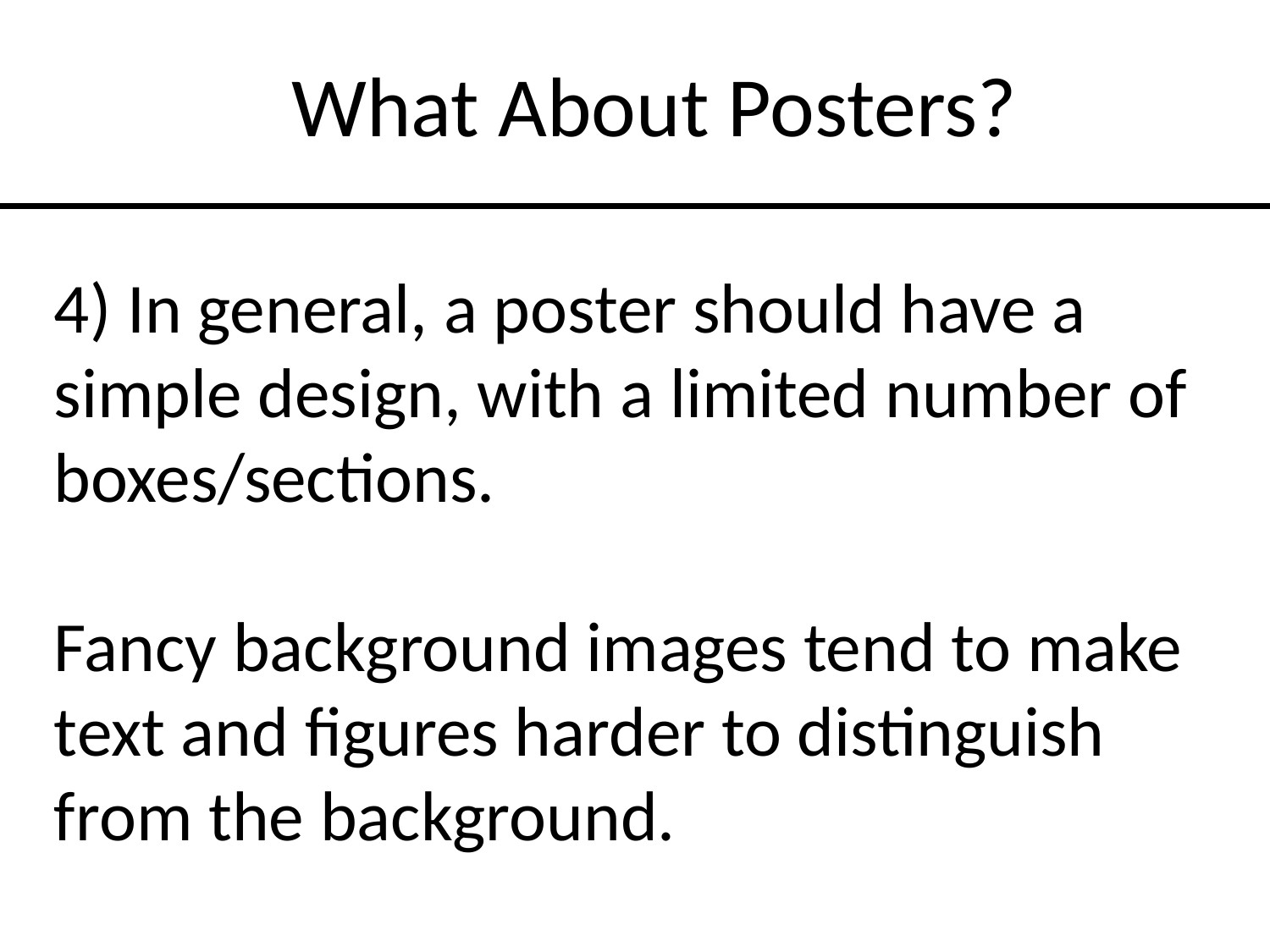

What About Posters?
4) In general, a poster should have a simple design, with a limited number of boxes/sections.

Fancy background images tend to make text and figures harder to distinguish from the background.